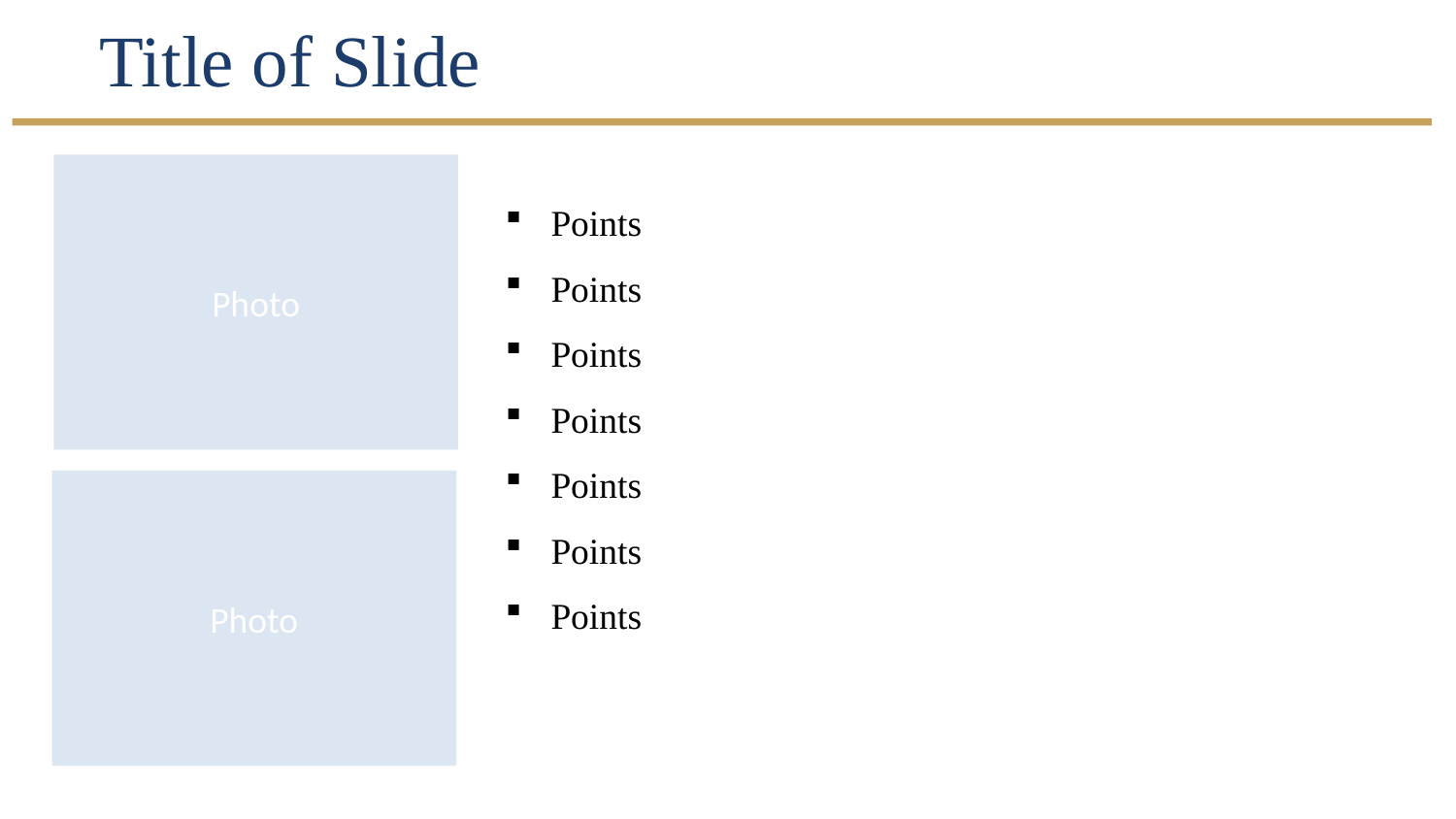

Title of Slide
Photo
Points
Points
Points
Points
Points
Points
Points
Photo